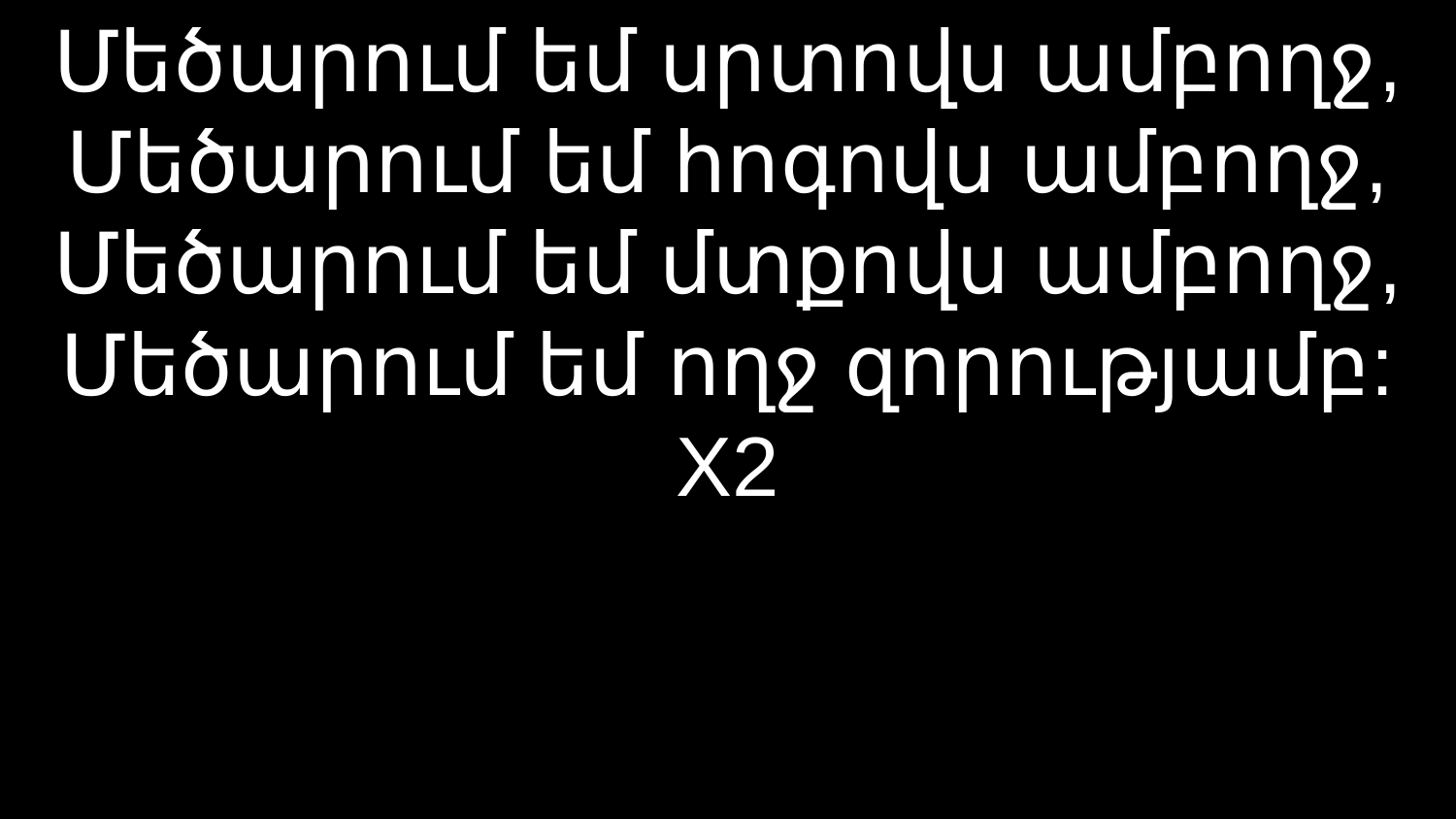

# Մեծարում եմ սրտովս ամբողջ, Մեծարում եմ հոգովս ամբողջ, Մեծարում եմ մտքովս ամբողջ, Մեծարում եմ ողջ զորությամբ: X2